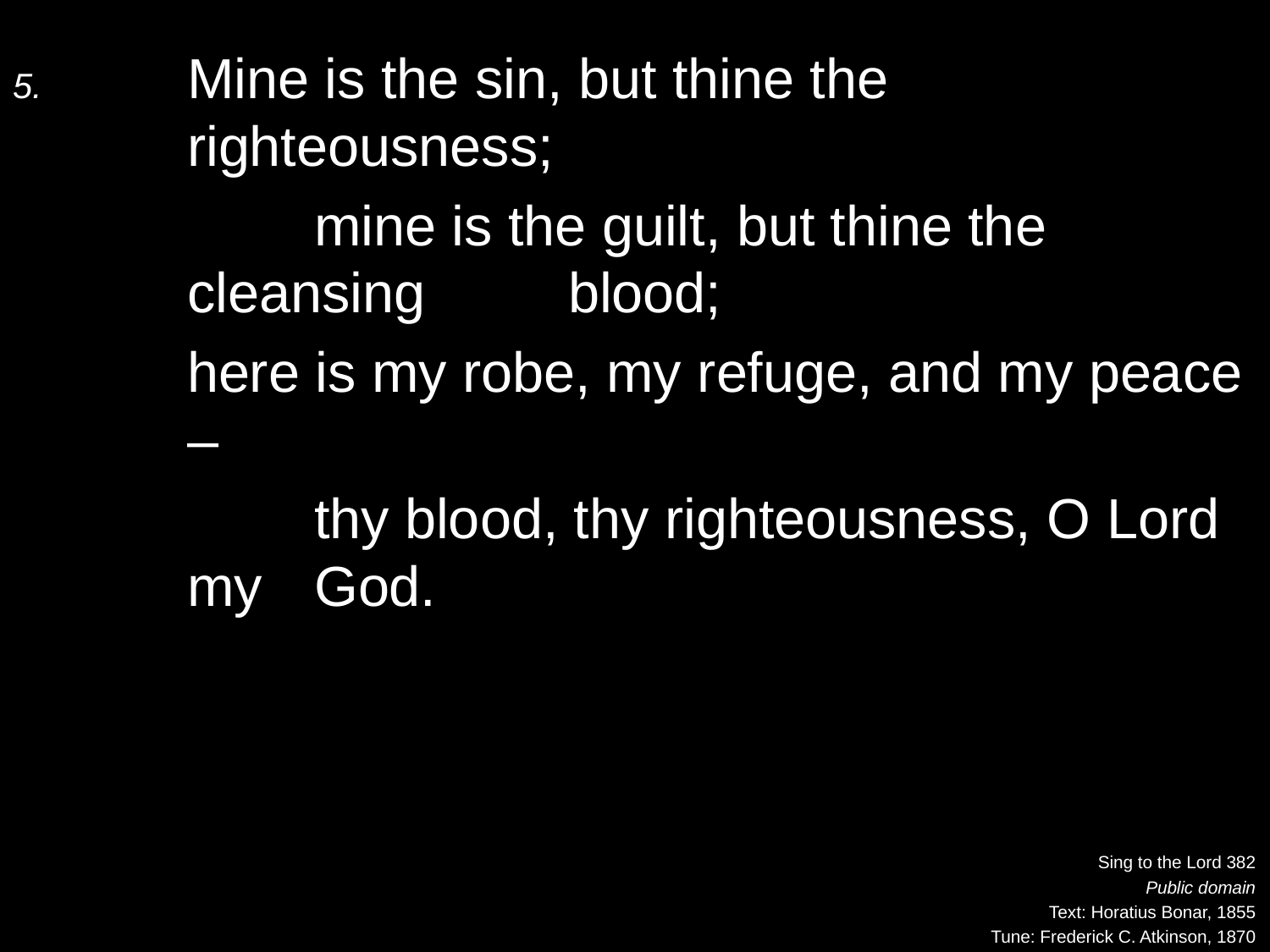

5.	Mine is the sin, but thine the righteousness;
		mine is the guilt, but thine the cleansing 	blood;
	here is my robe, my refuge, and my peace –
		thy blood, thy righteousness, O Lord my 	God.
Sing to the Lord 382
Public domain
Text: Horatius Bonar, 1855
Tune: Frederick C. Atkinson, 1870